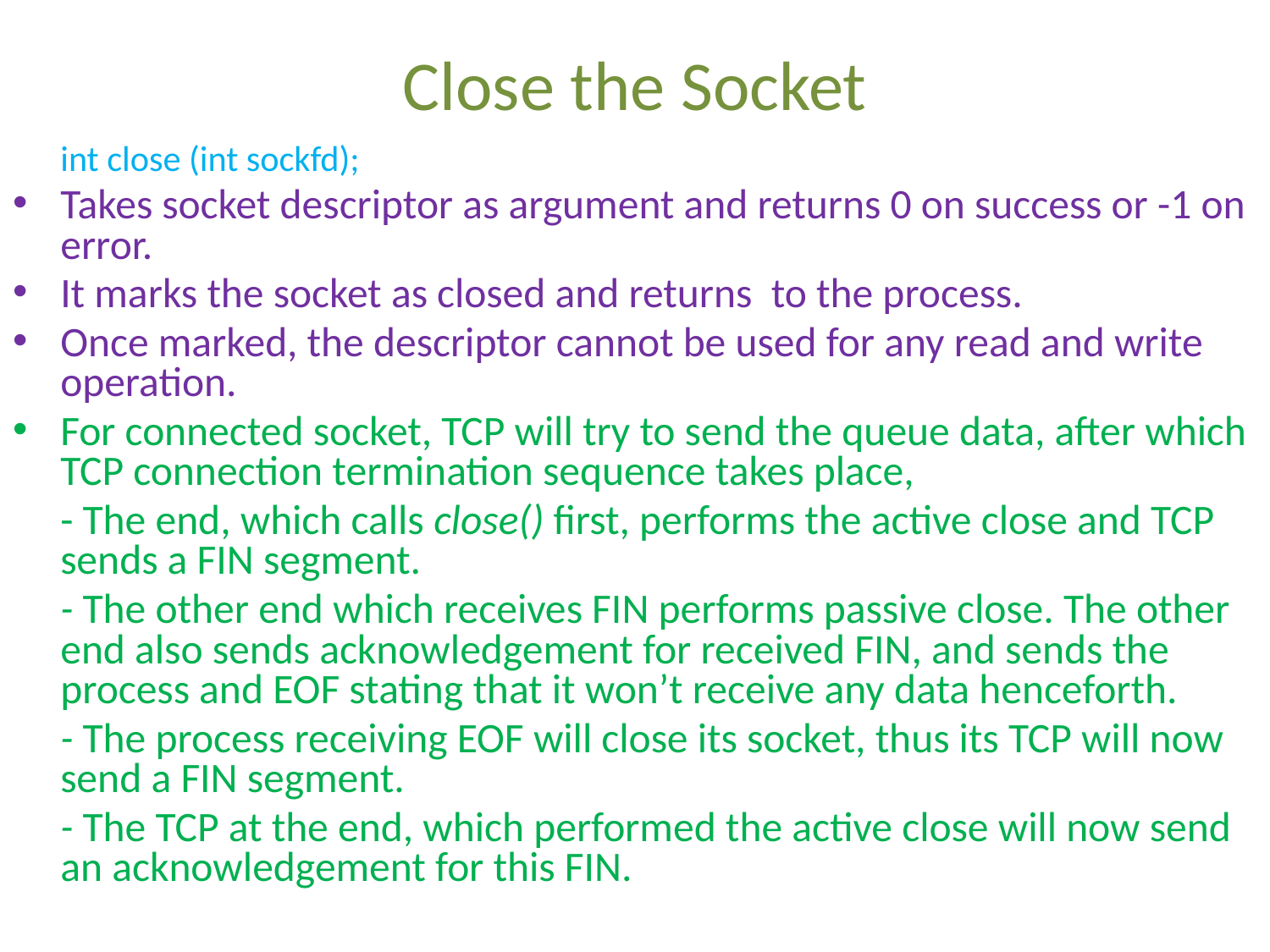

# Close the Socket
	int close (int sockfd);
Takes socket descriptor as argument and returns 0 on success or -1 on error.
It marks the socket as closed and returns  to the process.
Once marked, the descriptor cannot be used for any read and write operation.
For connected socket, TCP will try to send the queue data, after which TCP connection termination sequence takes place,
	- The end, which calls close() first, performs the active close and TCP sends a FIN segment.
	- The other end which receives FIN performs passive close. The other end also sends acknowledgement for received FIN, and sends the process and EOF stating that it won’t receive any data henceforth.
	- The process receiving EOF will close its socket, thus its TCP will now send a FIN segment.
	- The TCP at the end, which performed the active close will now send an acknowledgement for this FIN.